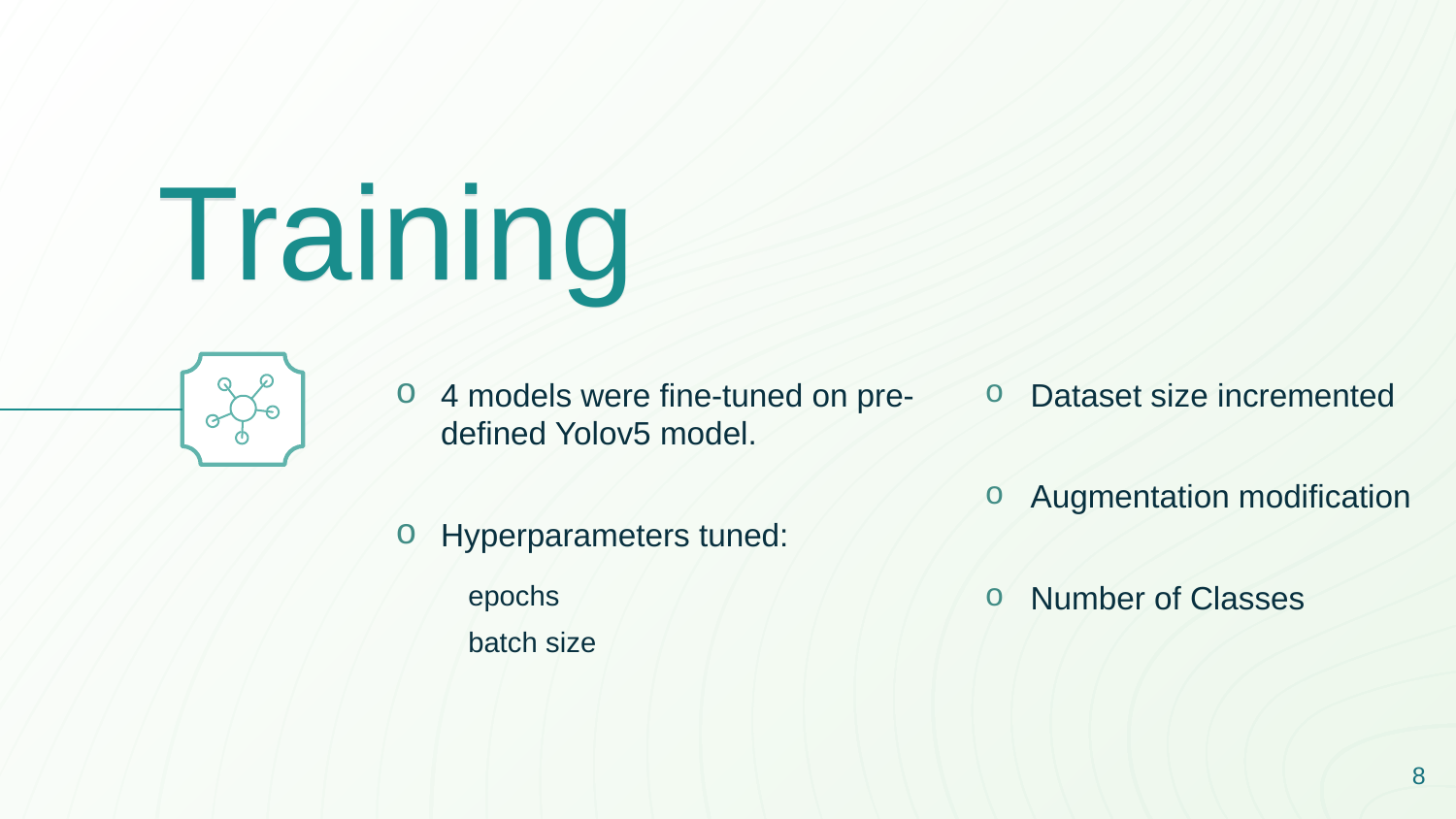

Training

4 models were fine-tuned on pre-defined Yolov5 model.

Hyperparameters tuned:
epochs
batch size
Dataset size incremented

Augmentation modification

Number of Classes

8